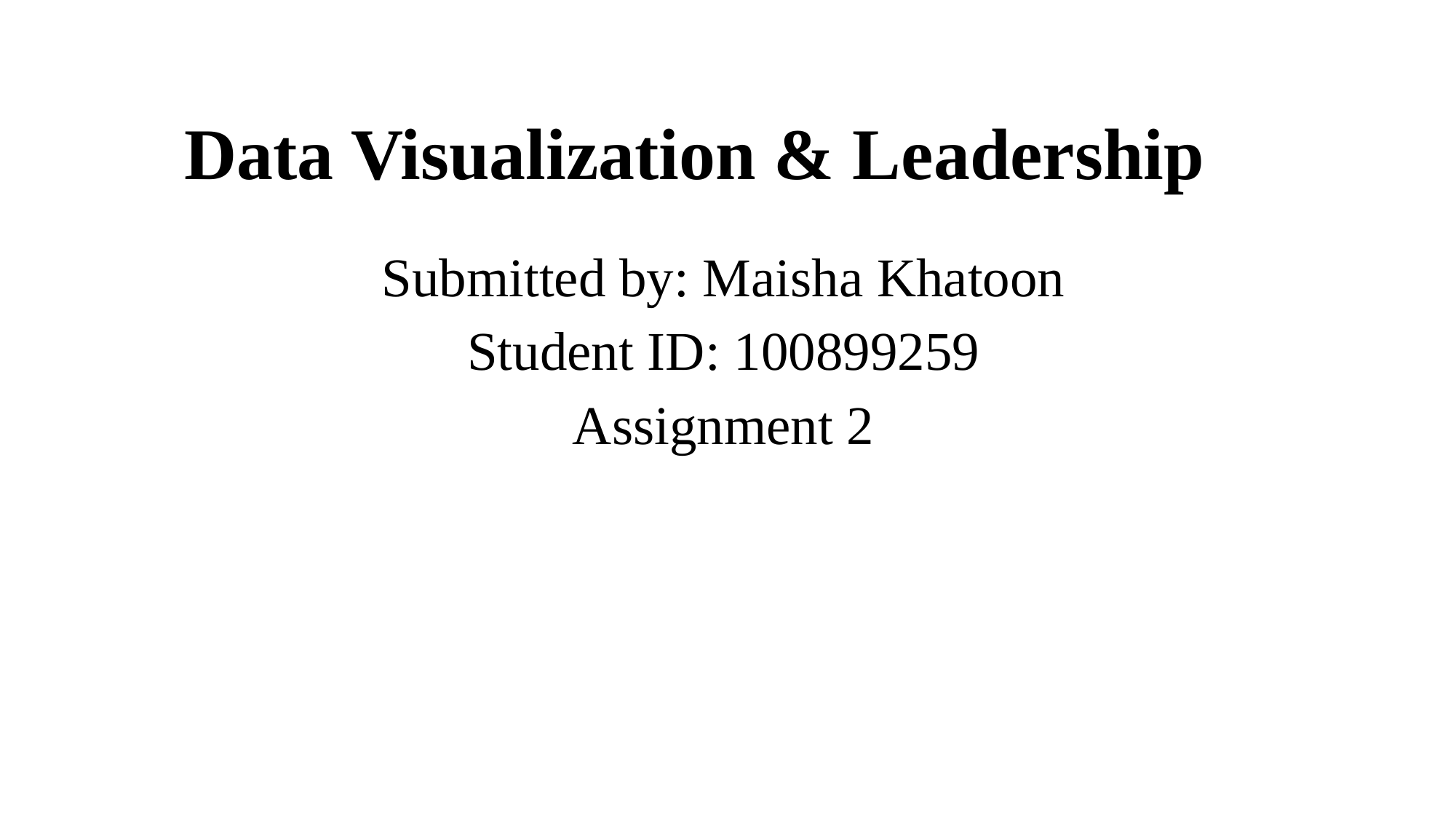

# Data Visualization & Leadership
Submitted by: Maisha Khatoon
Student ID: 100899259
Assignment 2